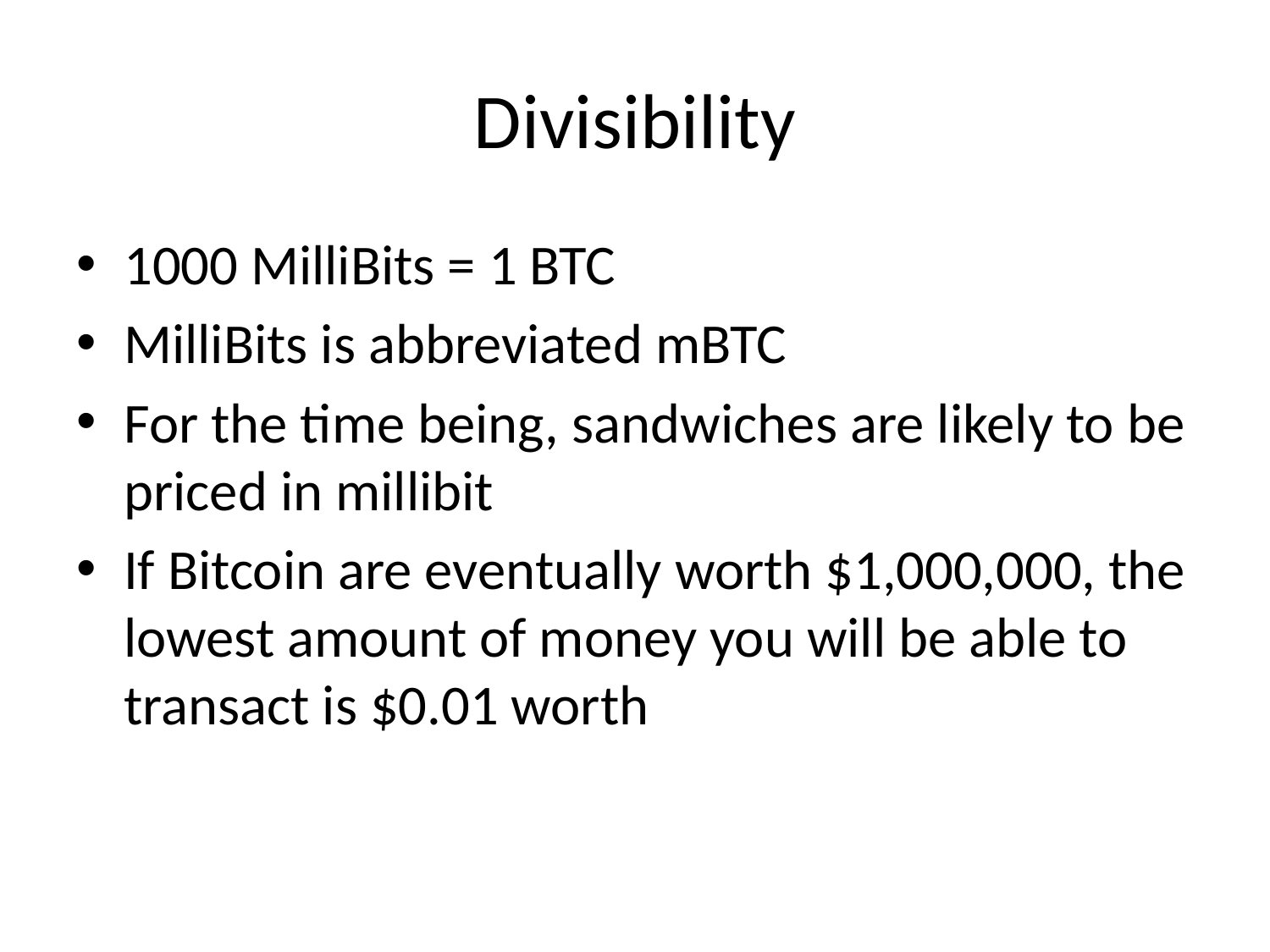

# Divisibility
1000 MilliBits = 1 BTC
MilliBits is abbreviated mBTC
For the time being, sandwiches are likely to be priced in millibit
If Bitcoin are eventually worth $1,000,000, the lowest amount of money you will be able to transact is $0.01 worth